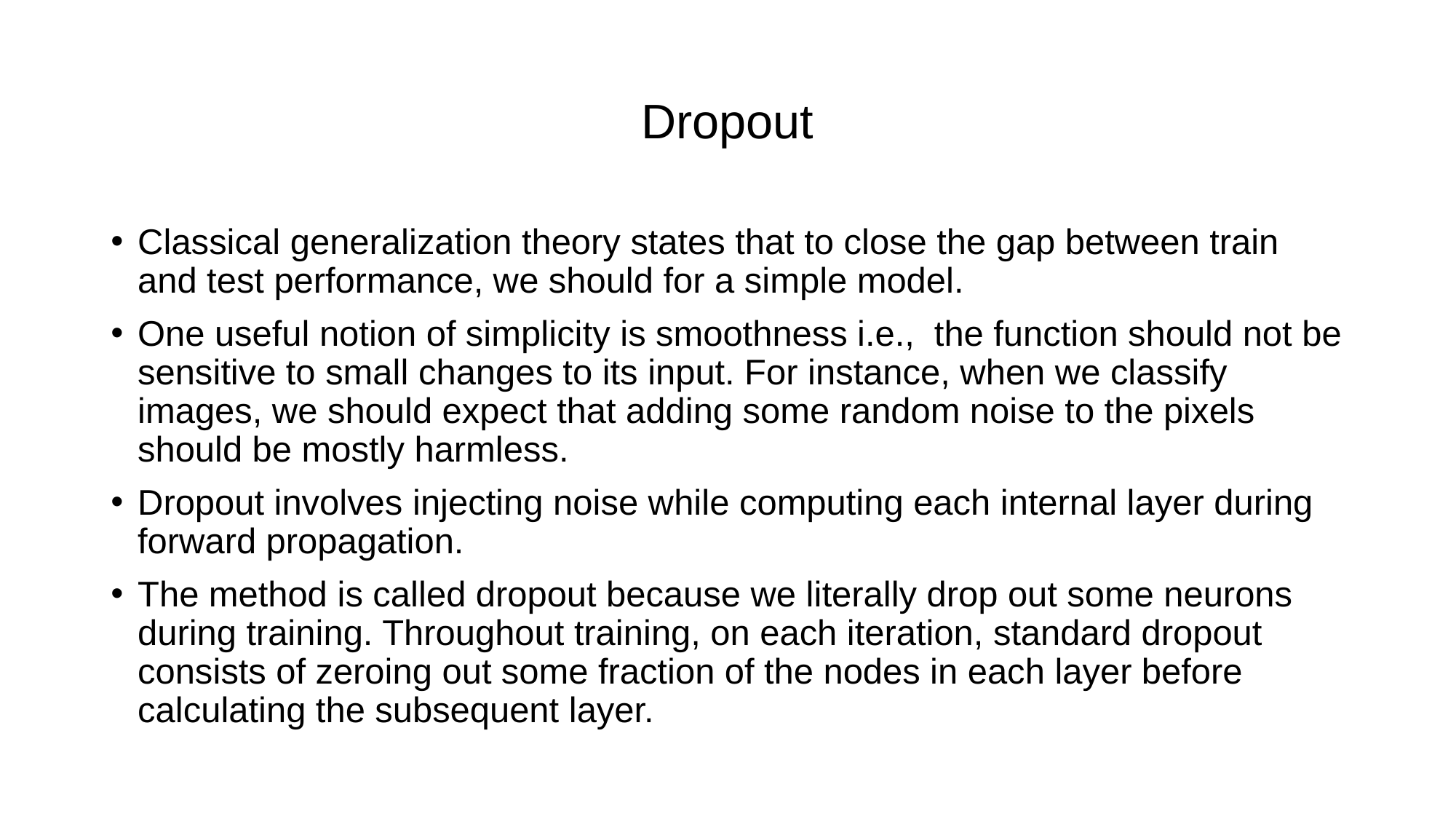

# Dropout
Classical generalization theory states that to close the gap between train and test performance, we should for a simple model.
One useful notion of simplicity is smoothness i.e.,  the function should not be sensitive to small changes to its input. For instance, when we classify images, we should expect that adding some random noise to the pixels should be mostly harmless.
Dropout involves injecting noise while computing each internal layer during forward propagation.
The method is called dropout because we literally drop out some neurons during training. Throughout training, on each iteration, standard dropout consists of zeroing out some fraction of the nodes in each layer before calculating the subsequent layer.